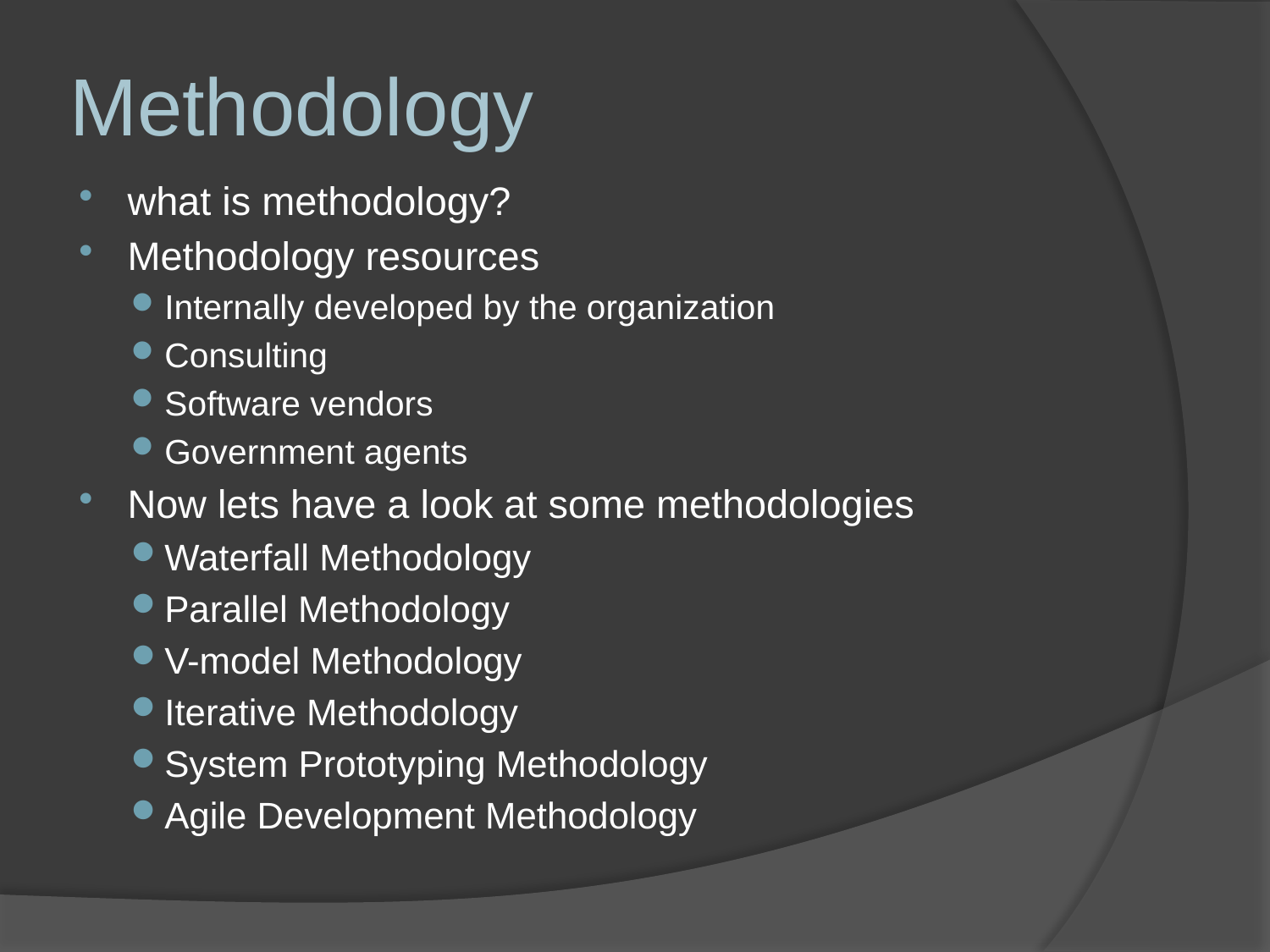

# Methodology
what is methodology?
Methodology resources
Internally developed by the organization
Consulting
Software vendors
Government agents
Now lets have a look at some methodologies
Waterfall Methodology
Parallel Methodology
V-model Methodology
Iterative Methodology
System Prototyping Methodology
Agile Development Methodology